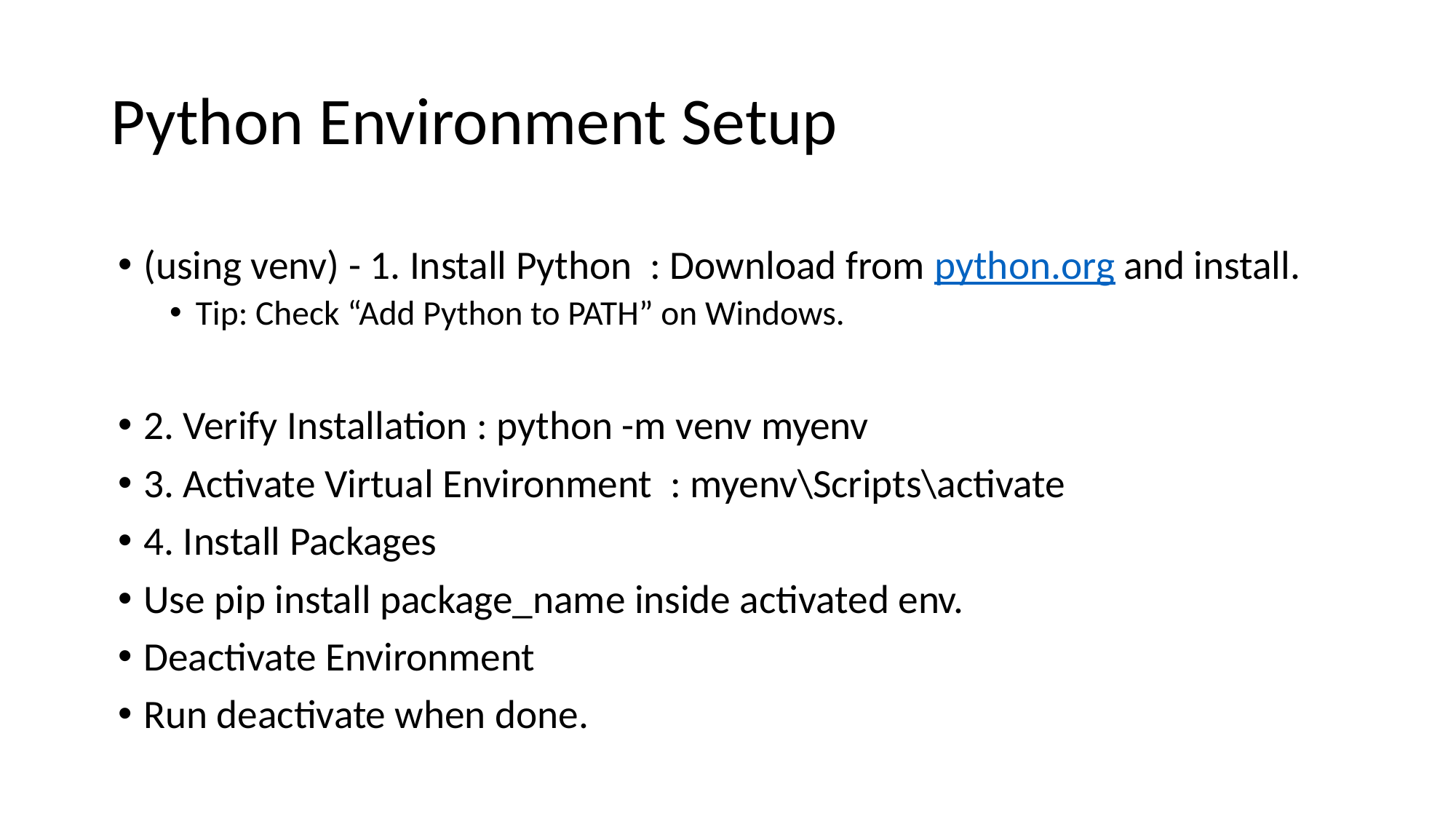

# Python Environment Setup

(using venv) - 1. Install Python  : Download from python.org and install.
Tip: Check “Add Python to PATH” on Windows.

2. Verify Installation : python -m venv myenv
3. Activate Virtual Environment  : myenv\Scripts\activate
4. Install Packages
Use pip install package_name inside activated env.
Deactivate Environment
Run deactivate when done.